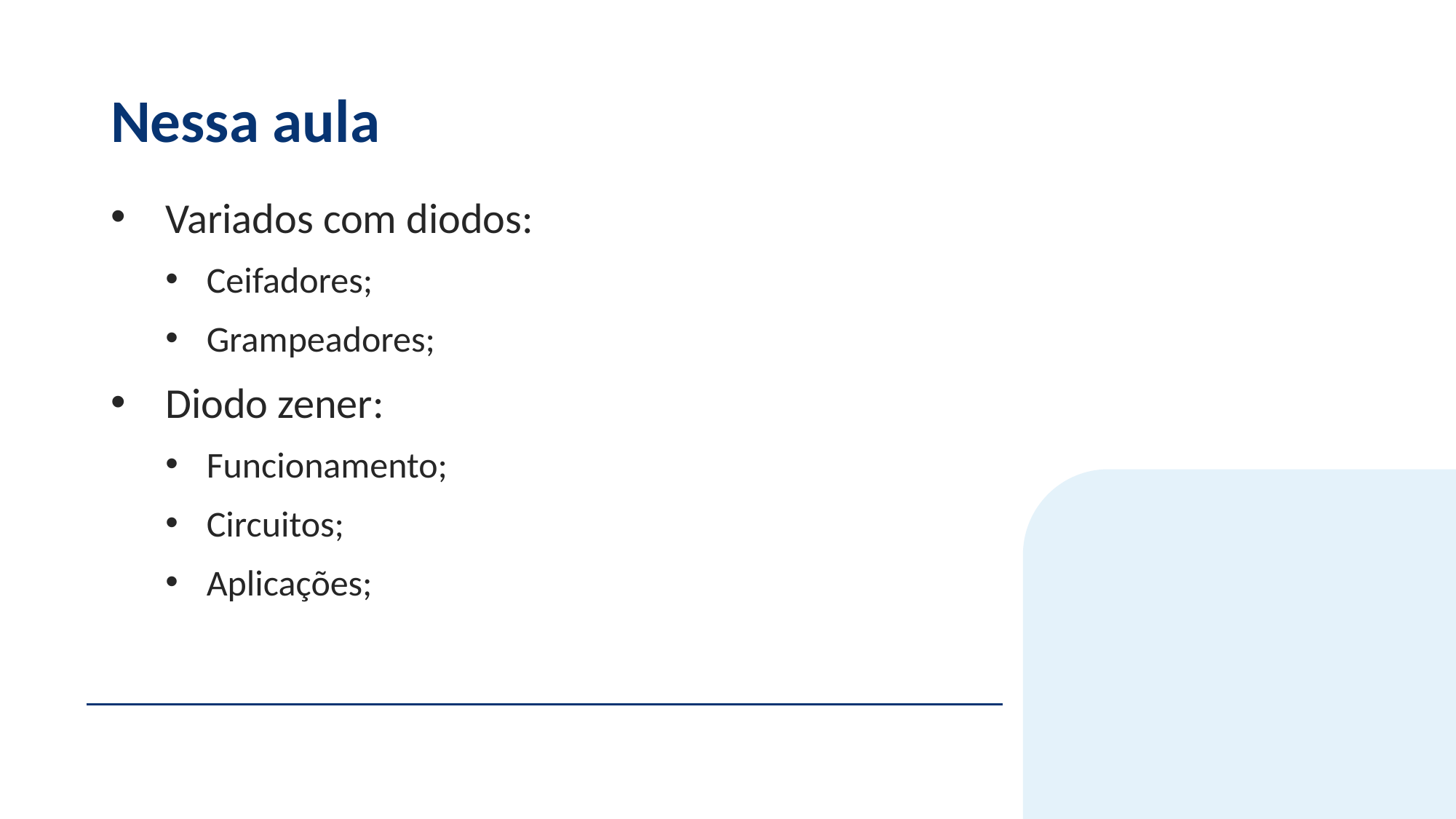

# Nessa aula
Variados com diodos:
Ceifadores;
Grampeadores;
Diodo zener:
Funcionamento;
Circuitos;
Aplicações;